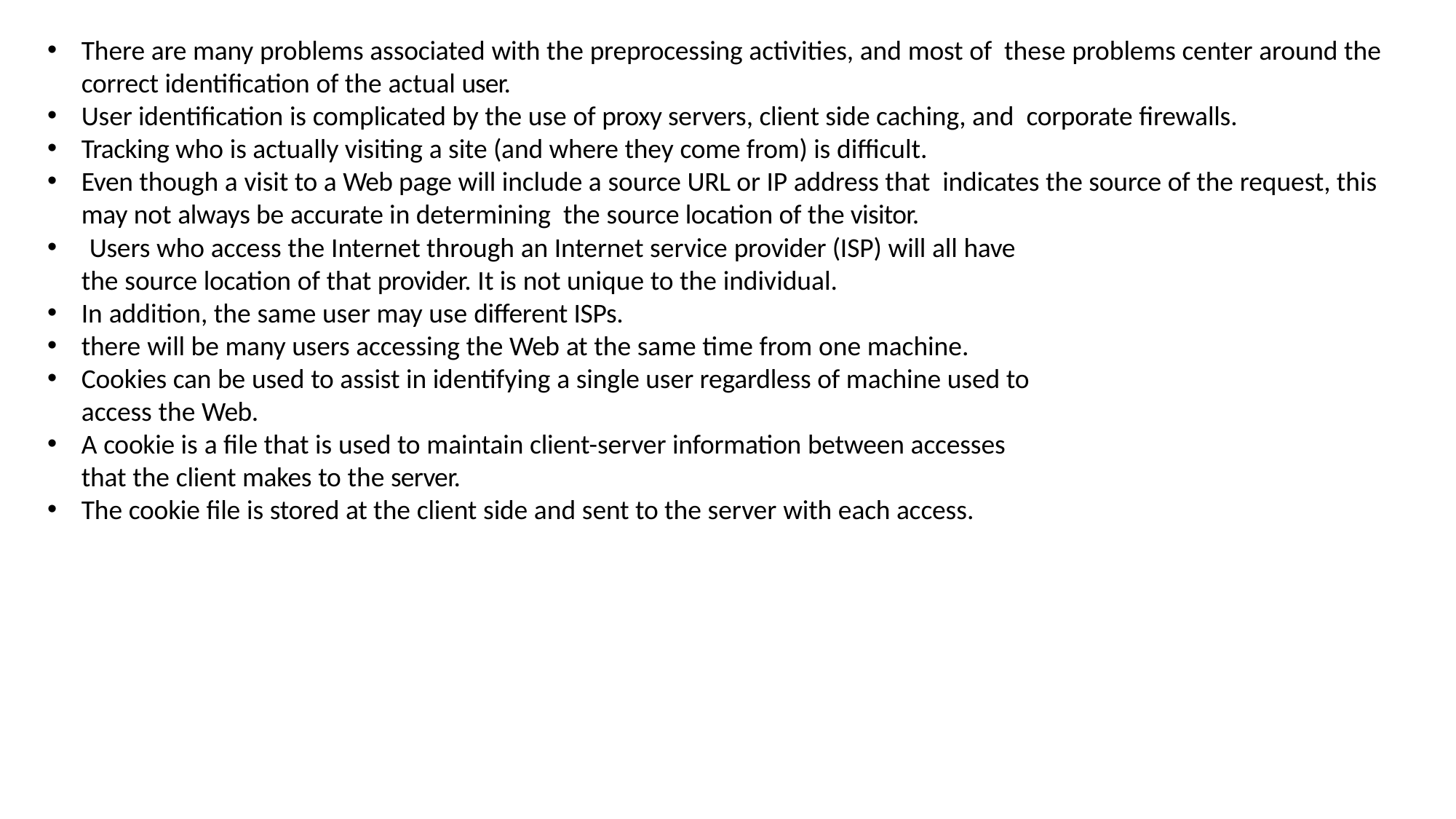

There are many problems associated with the preprocessing activities, and most of  these problems center around the correct identification of the actual user.
User identification is complicated by the use of proxy servers, client side caching, and  corporate firewalls.
Tracking who is actually visiting a site (and where they come from) is difficult.
Even though a visit to a Web page will include a source URL or IP address that  indicates the source of the request, this may not always be accurate in determining  the source location of the visitor.
Users who access the Internet through an Internet service provider (ISP) will all have
the source location of that provider. It is not unique to the individual.
In addition, the same user may use different ISPs.
there will be many users accessing the Web at the same time from one machine.
Cookies can be used to assist in identifying a single user regardless of machine used to
access the Web.
A cookie is a file that is used to maintain client-server information between accesses
that the client makes to the server.
The cookie file is stored at the client side and sent to the server with each access.